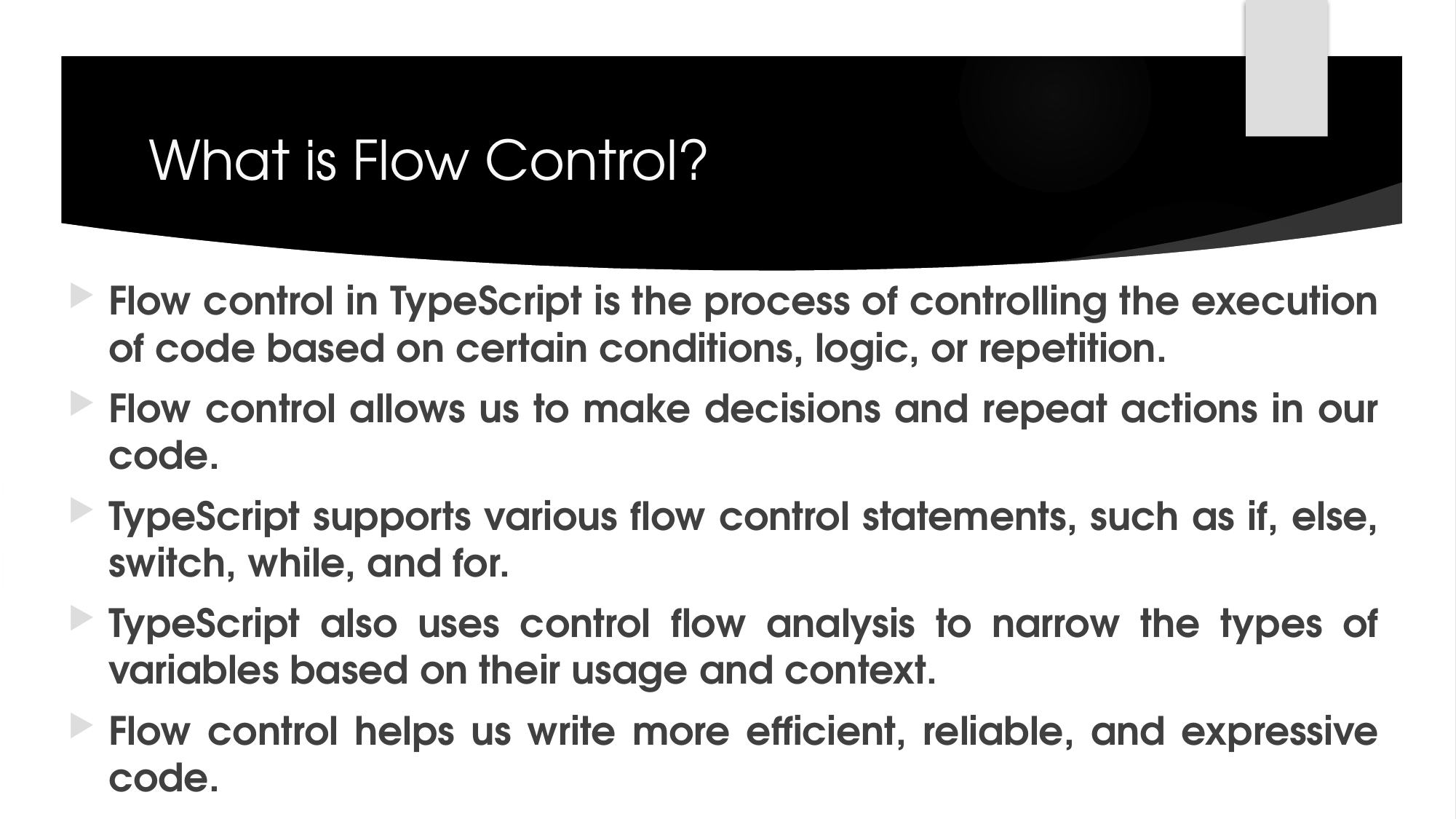

# What is Flow Control?
Flow control in TypeScript is the process of controlling the execution of code based on certain conditions, logic, or repetition.
Flow control allows us to make decisions and repeat actions in our code.
TypeScript supports various flow control statements, such as if, else, switch, while, and for.
TypeScript also uses control flow analysis to narrow the types of variables based on their usage and context.
Flow control helps us write more efficient, reliable, and expressive code.